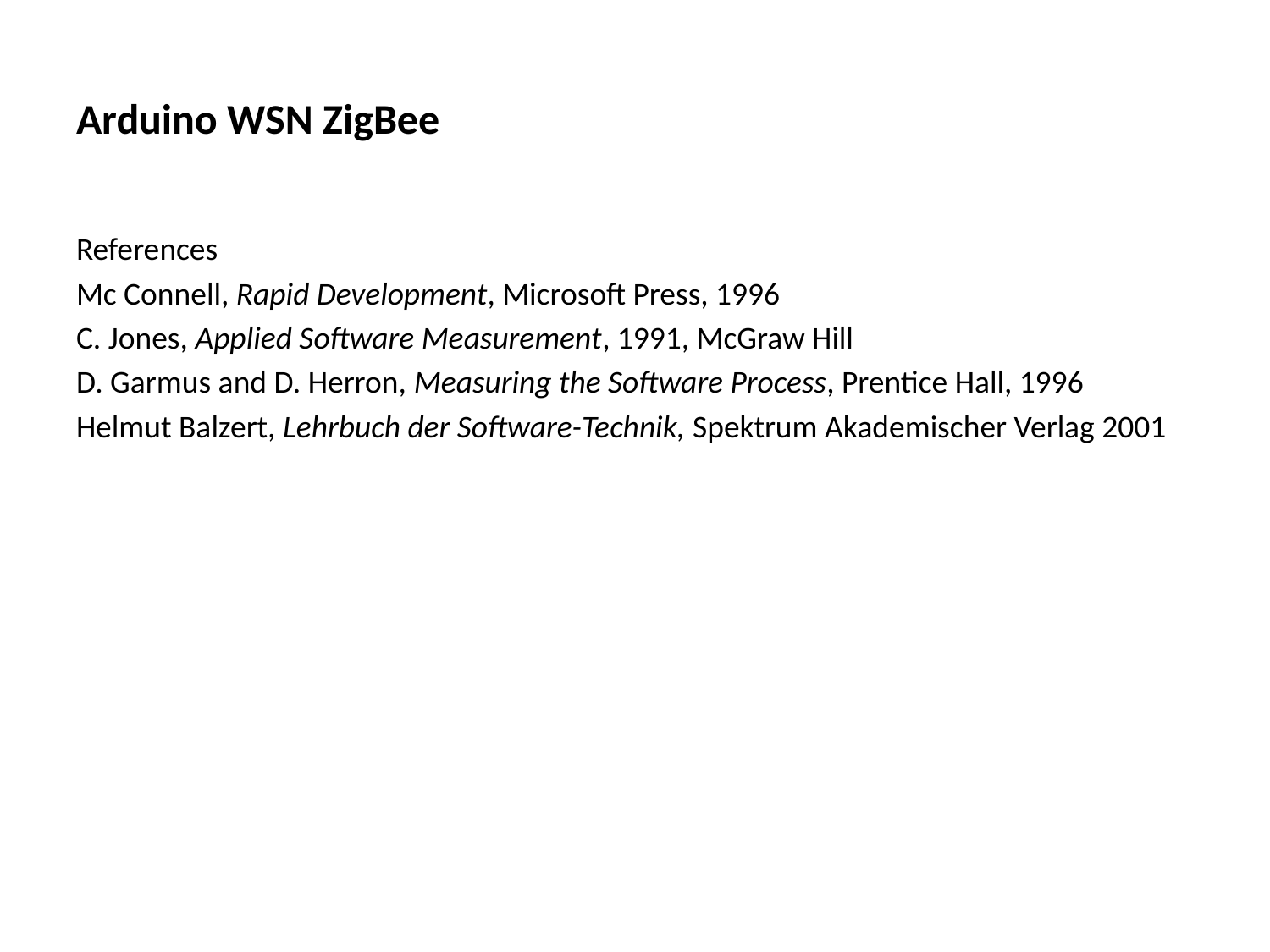

# Arduino WSN ZigBee
References
Mc Connell, Rapid Development, Microsoft Press, 1996
C. Jones, Applied Software Measurement, 1991, McGraw Hill
D. Garmus and D. Herron, Measuring the Software Process, Prentice Hall, 1996
Helmut Balzert, Lehrbuch der Software-Technik, Spektrum Akademischer Verlag 2001